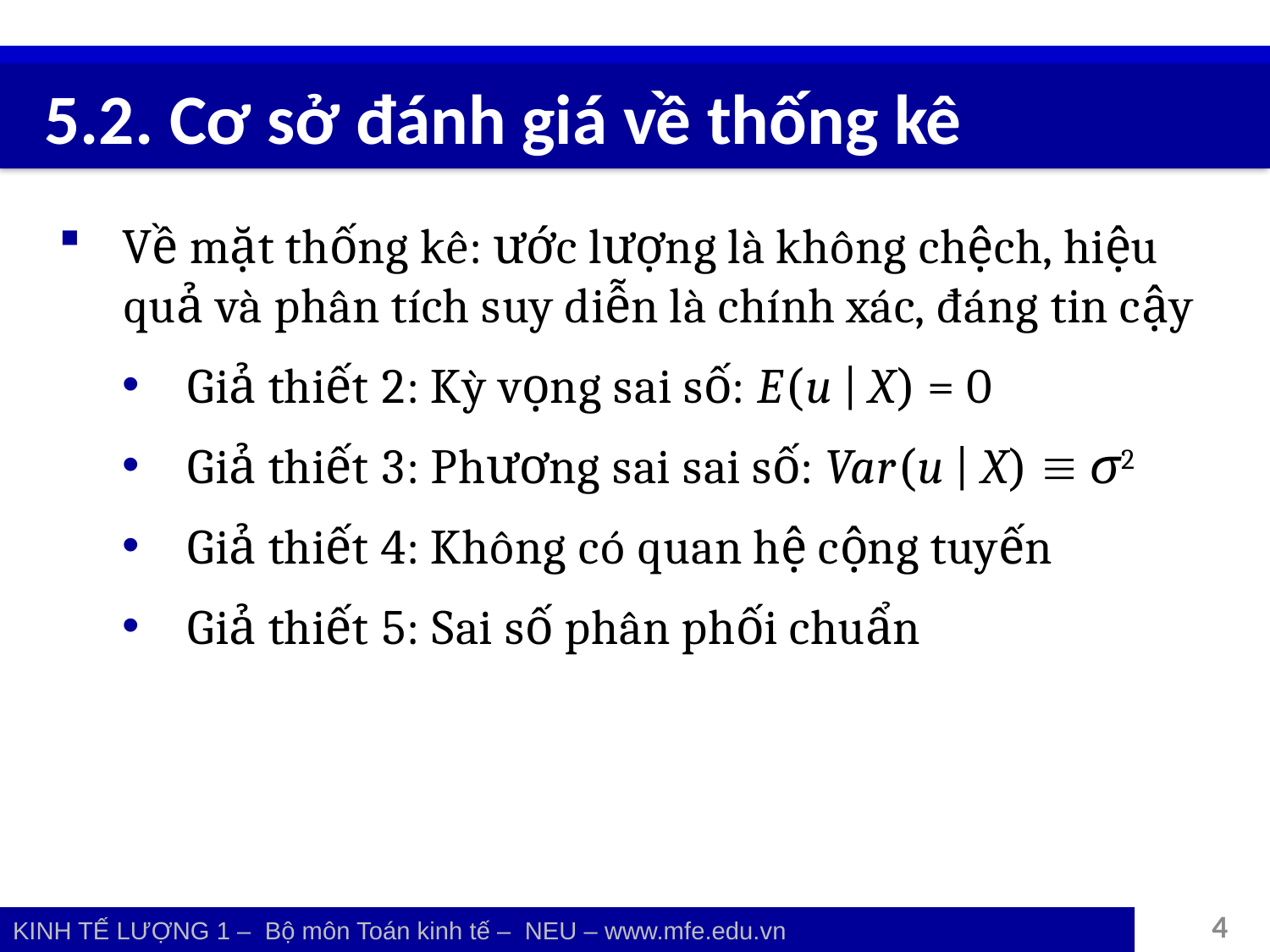

# 5.2. Cơ sở đánh giá về thống kê
Về mặt thống kê: ước lượng là không chệch, hiệu quả và phân tích suy diễn là chính xác, đáng tin cậy
Giả thiết 2: Kỳ vọng sai số: E(u | X) = 0
Giả thiết 3: Phương sai sai số: Var(u | X) ≡ σ2
Giả thiết 4: Không có quan hệ cộng tuyến
Giả thiết 5: Sai số phân phối chuẩn

4
KINH TẾ LƯỢNG 1 –  Bộ môn Toán kinh tế –  NEU – www.mfe.edu.vn